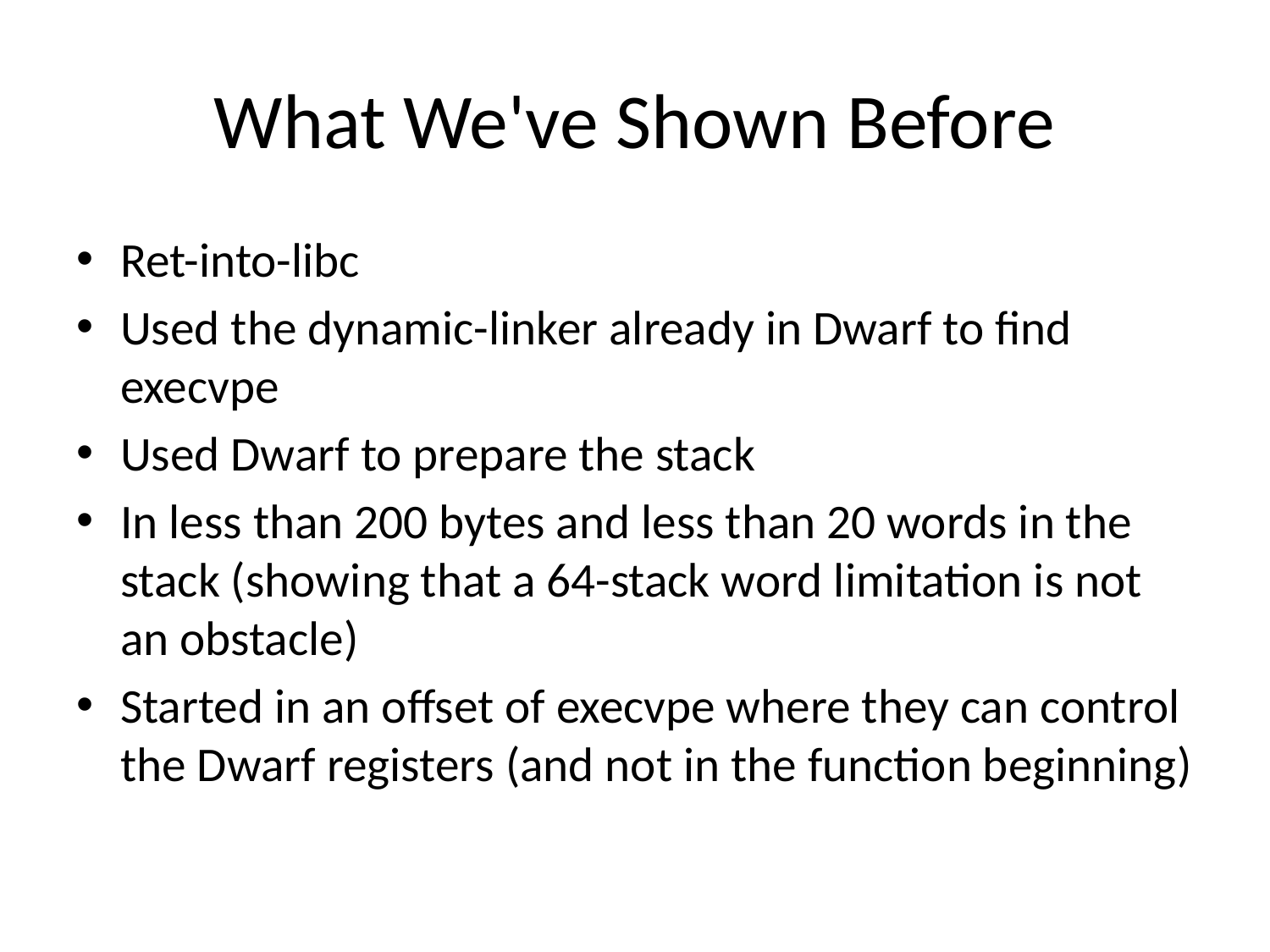

# What We've Shown Before
Ret-into-libc
Used the dynamic-linker already in Dwarf to find execvpe
Used Dwarf to prepare the stack
In less than 200 bytes and less than 20 words in the stack (showing that a 64-stack word limitation is not an obstacle)
Started in an offset of execvpe where they can control the Dwarf registers (and not in the function beginning)